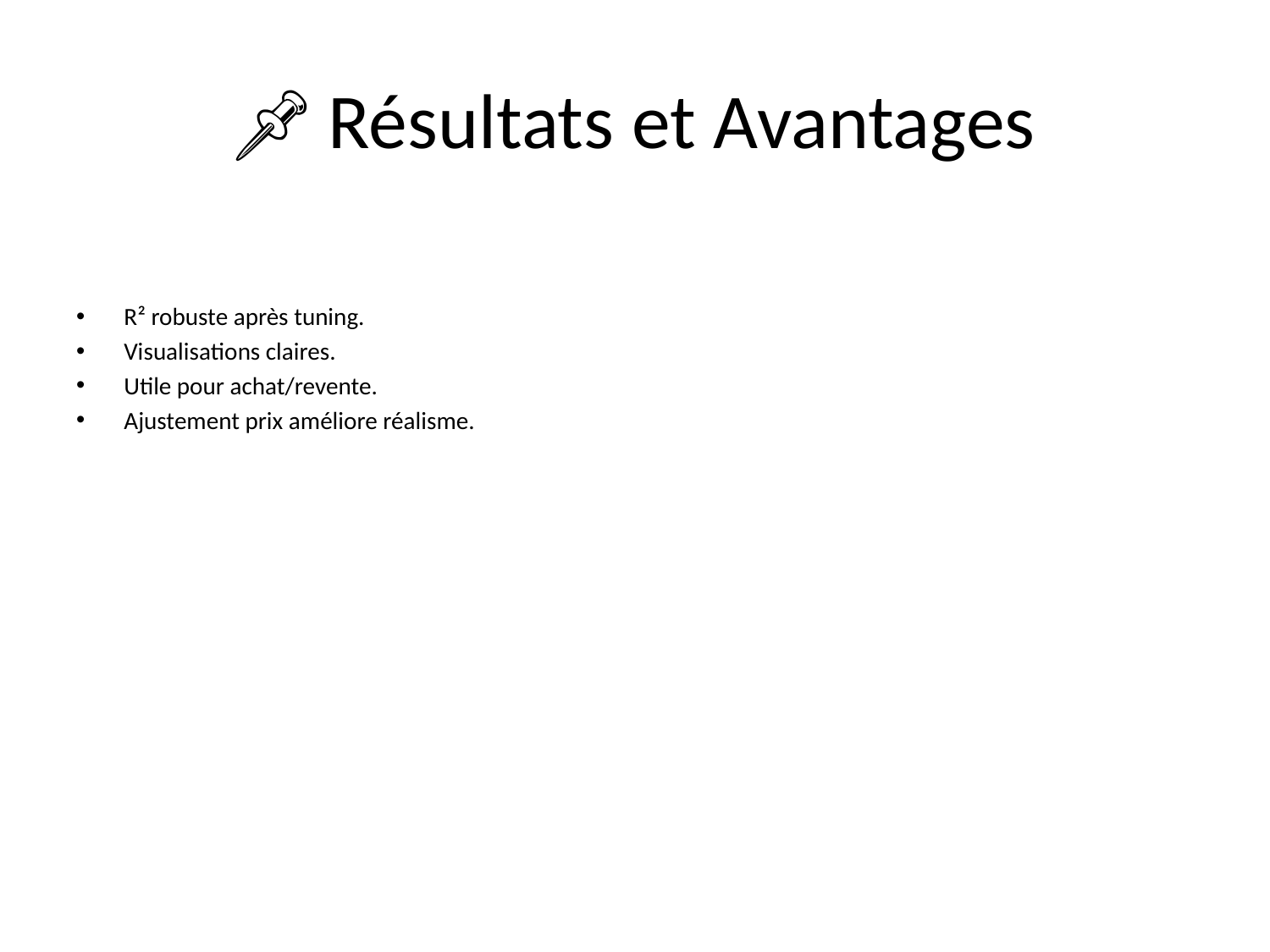

# 📌 Résultats et Avantages

R² robuste après tuning.
Visualisations claires.
Utile pour achat/revente.
Ajustement prix améliore réalisme.